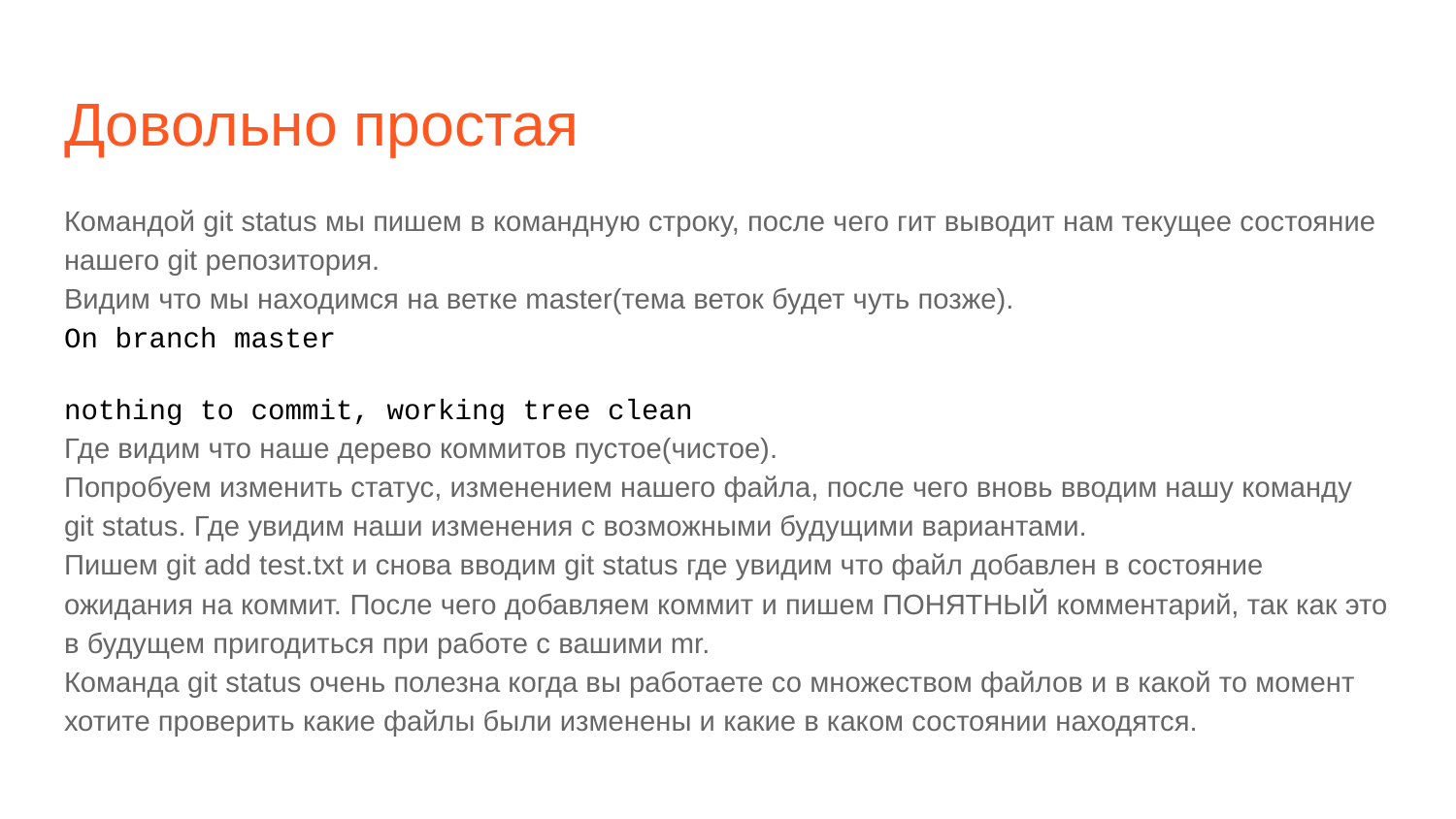

# Довольно простая
Командой git status мы пишем в командную строку, после чего гит выводит нам текущее состояние нашего git репозитория.
Видим что мы находимся на ветке master(тема веток будет чуть позже).
On branch master
nothing to commit, working tree clean
Где видим что наше дерево коммитов пустое(чистое).
Попробуем изменить статус, изменением нашего файла, после чего вновь вводим нашу команду git status. Где увидим наши изменения с возможными будущими вариантами.
Пишем git add test.txt и снова вводим git status где увидим что файл добавлен в состояние ожидания на коммит. После чего добавляем коммит и пишем ПОНЯТНЫЙ комментарий, так как это в будущем пригодиться при работе с вашими mr.
Команда git status очень полезна когда вы работаете со множеством файлов и в какой то момент хотите проверить какие файлы были изменены и какие в каком состоянии находятся.